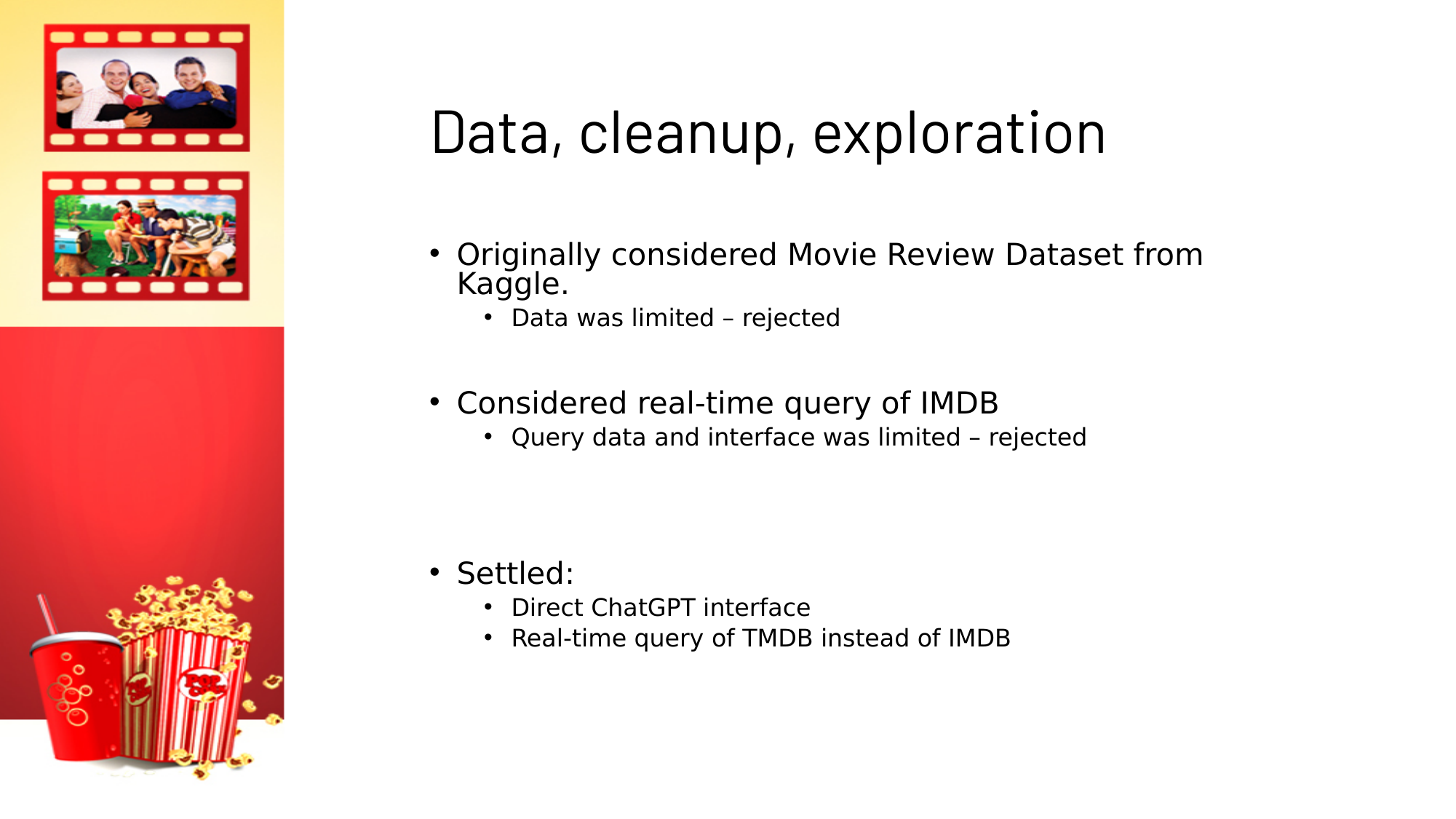

# Data, cleanup, exploration
Originally considered Movie Review Dataset from Kaggle.
Data was limited – rejected

Considered real-time query of IMDB
Query data and interface was limited – rejected

Settled:
Direct ChatGPT interface
Real-time query of TMDB instead of IMDB